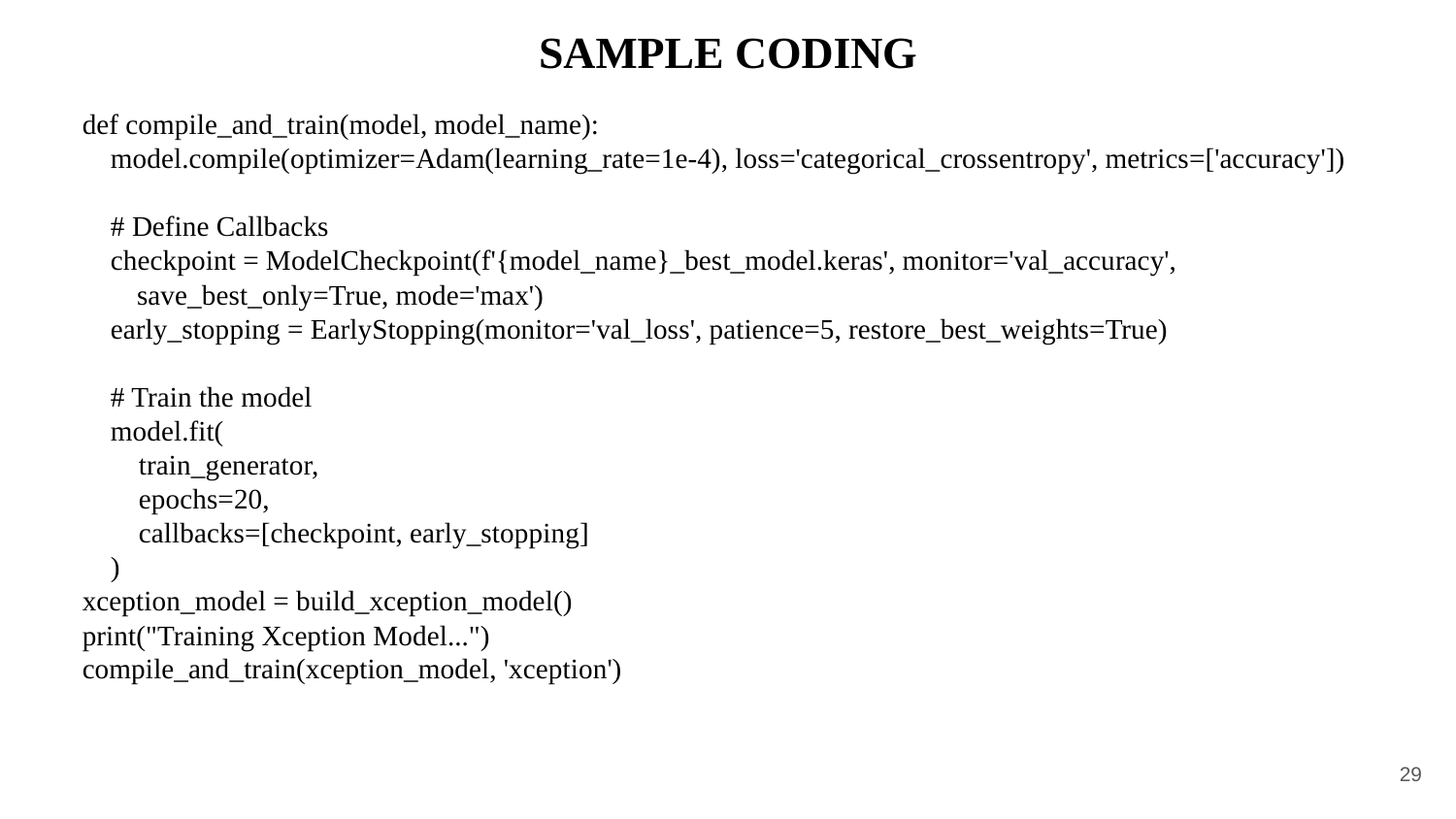

# SAMPLE CODING
def compile_and_train(model, model_name):
    model.compile(optimizer=Adam(learning_rate=1e-4), loss='categorical_crossentropy', metrics=['accuracy'])

    # Define Callbacks
    checkpoint = ModelCheckpoint(f'{model_name}_best_model.keras', monitor='val_accuracy', save_best_only=True, mode='max')
    early_stopping = EarlyStopping(monitor='val_loss', patience=5, restore_best_weights=True)

    # Train the model
    model.fit(
        train_generator,
        epochs=20,
        callbacks=[checkpoint, early_stopping]
    )
xception_model = build_xception_model()
print("Training Xception Model...")
compile_and_train(xception_model, 'xception')

29